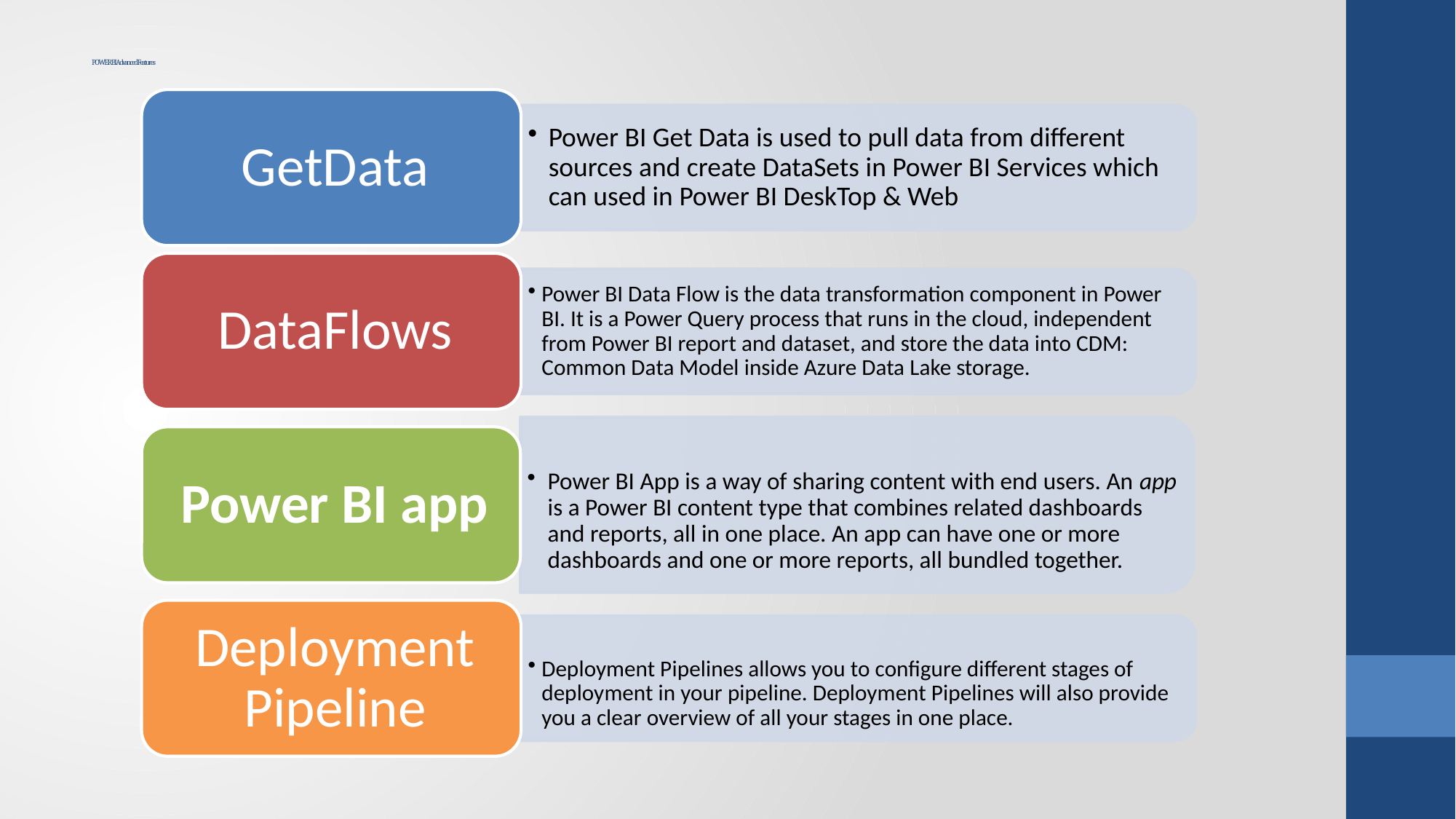

# POWER BI Advanced Features
Power BI Get Data is used to pull data from different sources and create DataSets in Power BI Services which can used in Power BI DeskTop & Web
GetData
Power BI Data Flow is the data transformation component in Power BI. It is a Power Query process that runs in the cloud, independent from Power BI report and dataset, and store the data into CDM: Common Data Model inside Azure Data Lake storage.
DataFlows

Power BI App is a way of sharing content with end users. An app is a Power BI content type that combines related dashboards and reports, all in one place. An app can have one or more dashboards and one or more reports, all bundled together.
Power BI app

Deployment Pipelines allows you to configure different stages of deployment in your pipeline. Deployment Pipelines will also provide you a clear overview of all your stages in one place.
Deployment Pipeline